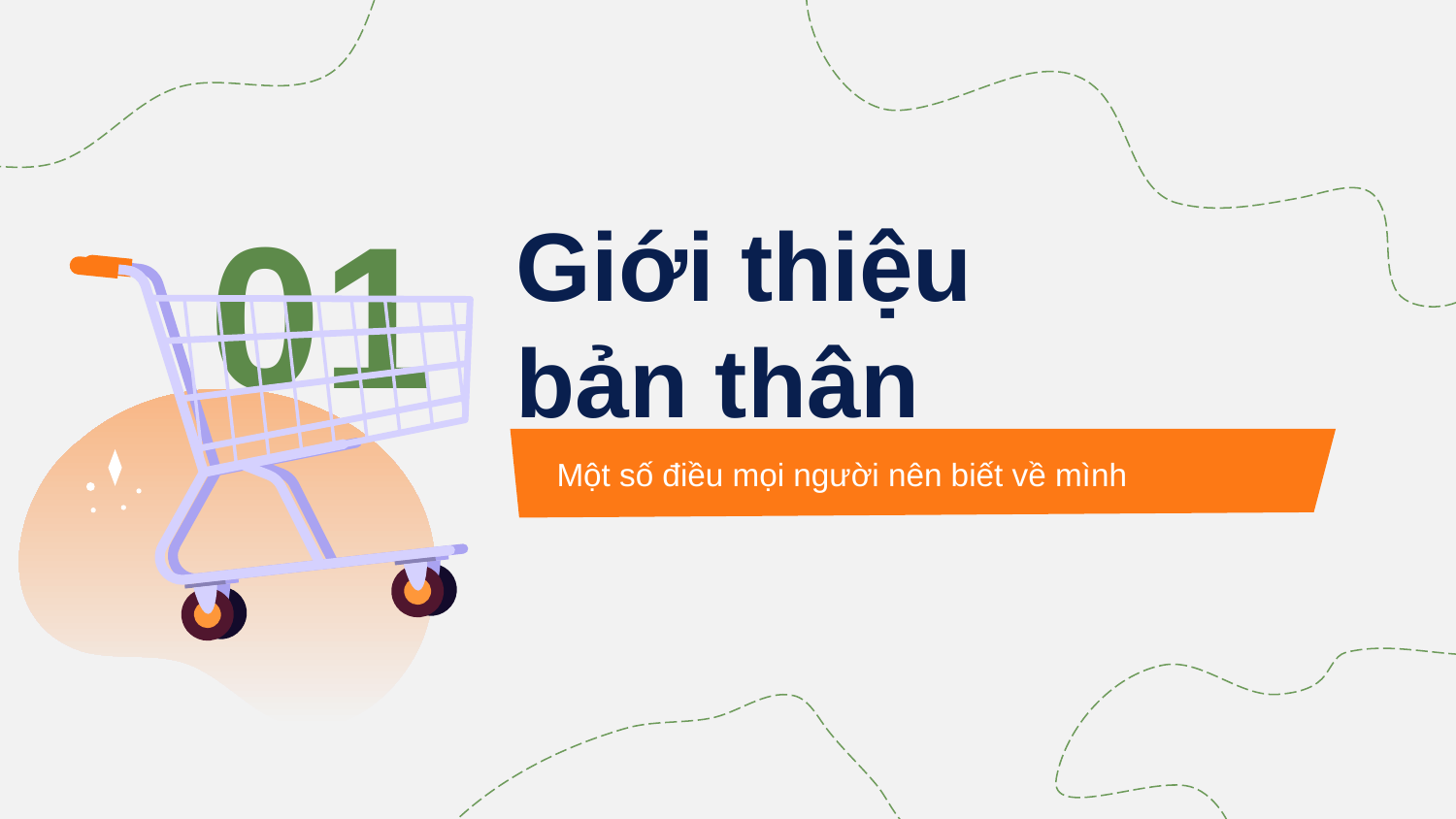

01
# Giới thiệu bản thân

Một số điều mọi người nên biết về mình